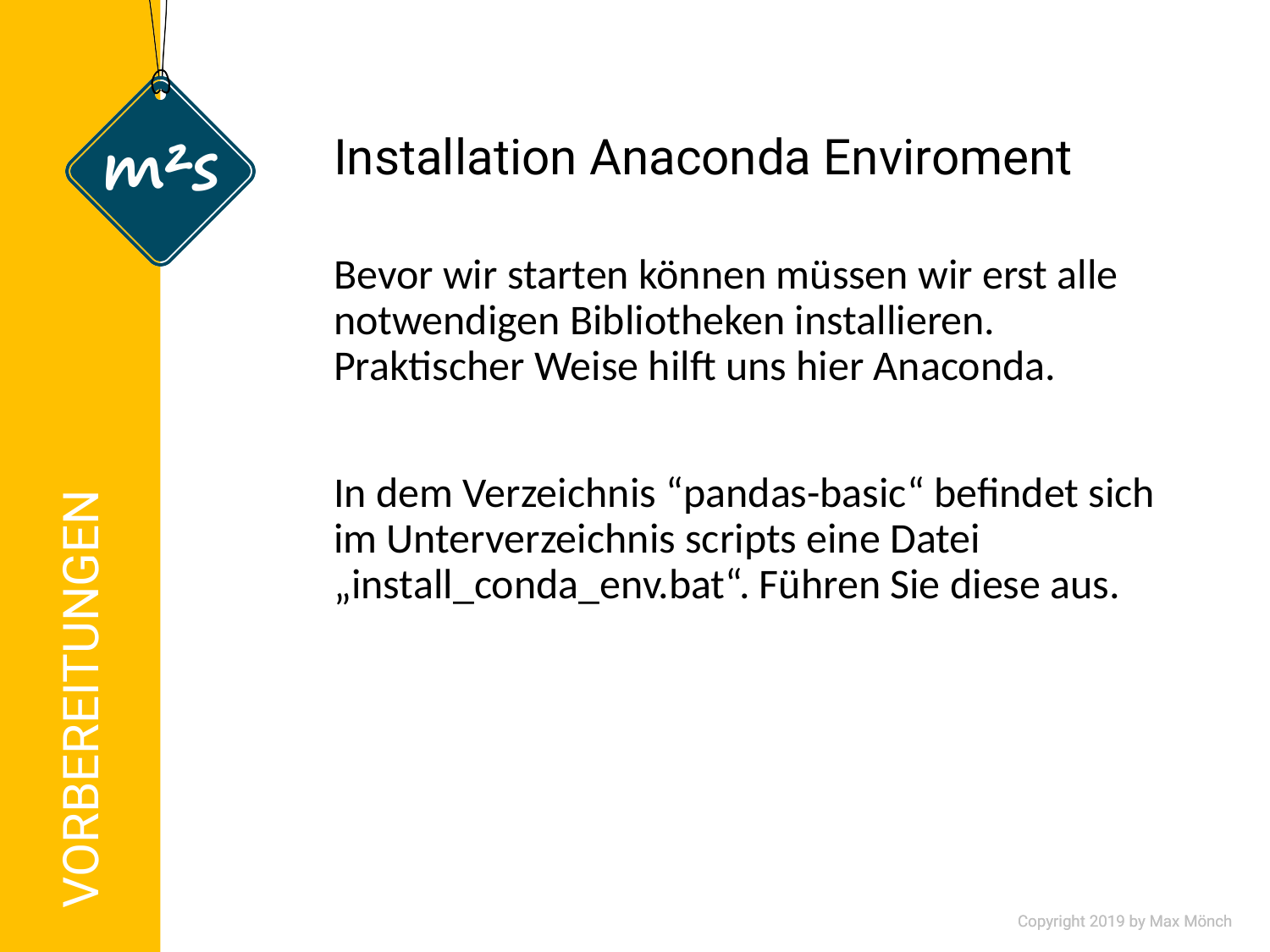

# Installation Anaconda Enviroment
Bevor wir starten können müssen wir erst alle notwendigen Bibliotheken installieren. Praktischer Weise hilft uns hier Anaconda.

In dem Verzeichnis “pandas-basic“ befindet sich im Unterverzeichnis scripts eine Datei „install_conda_env.bat“. Führen Sie diese aus.

VORBEREITUNGEN
Copyright 2019 by Max Mönch